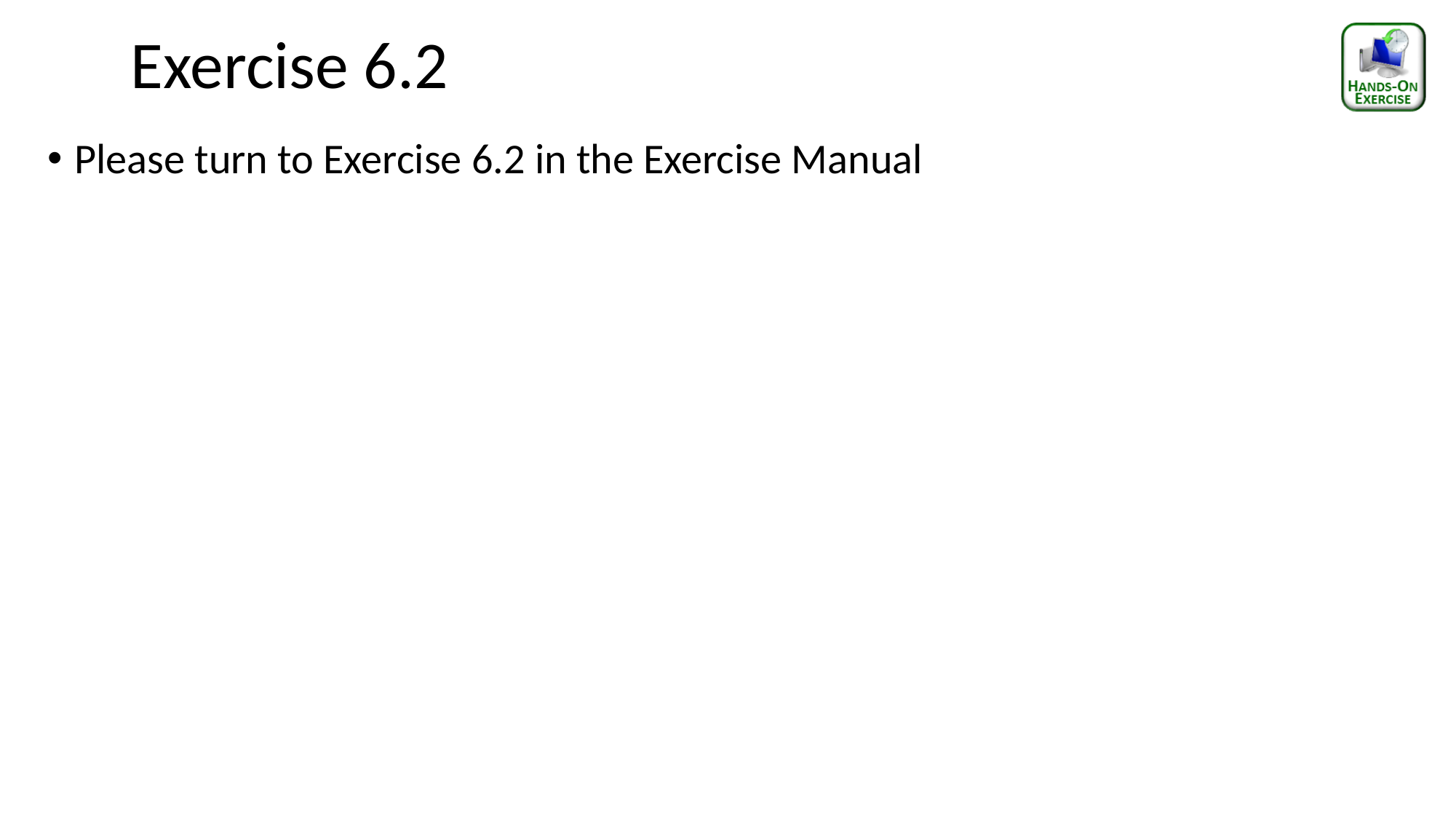

# Exercise 6.2
Please turn to Exercise 6.2 in the Exercise Manual